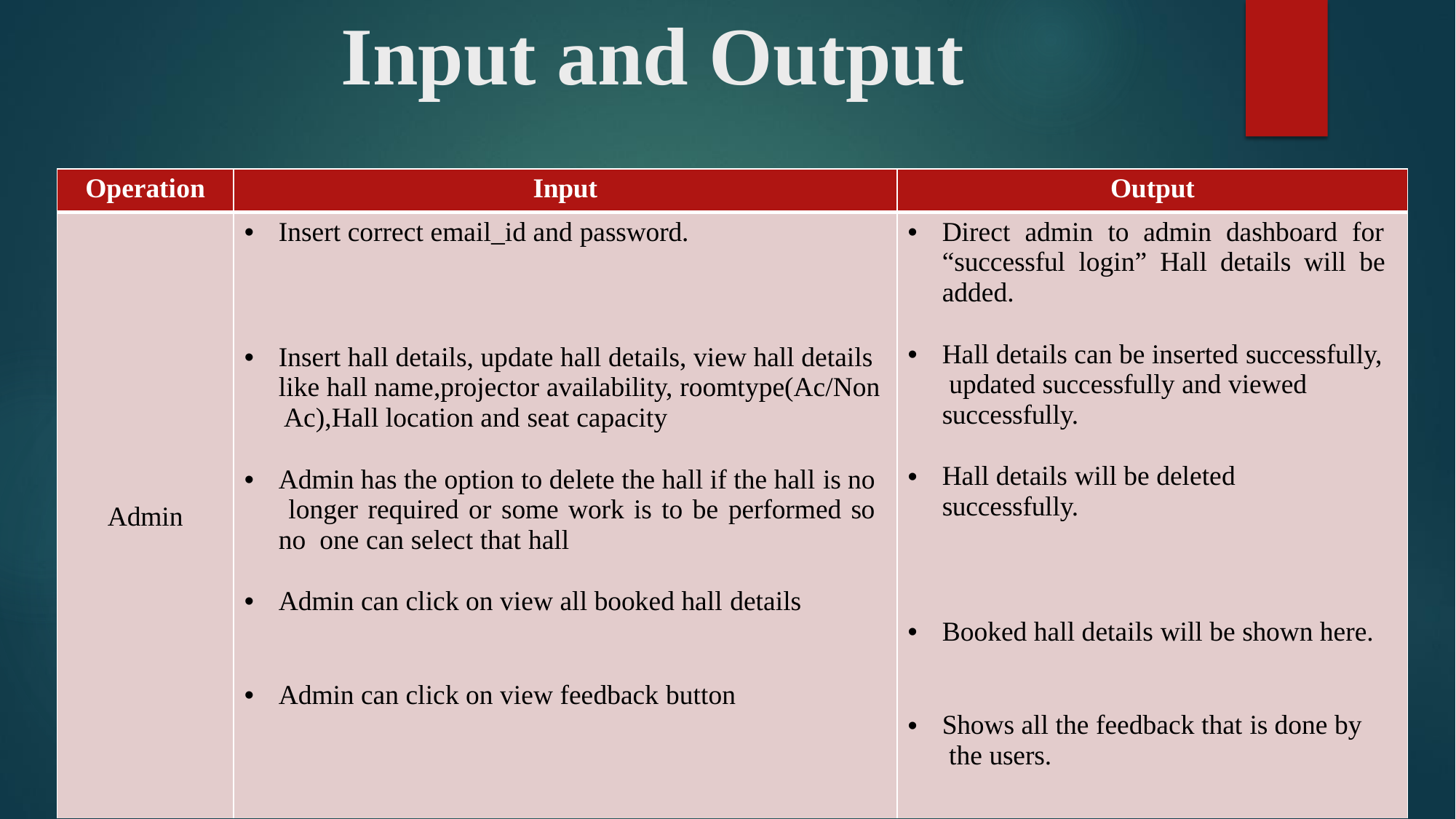

# Input and Output
| Operation | Input | Output |
| --- | --- | --- |
| Admin | Insert correct email\_id and password. Insert hall details, update hall details, view hall details like hall name,projector availability, roomtype(Ac/Non Ac),Hall location and seat capacity Admin has the option to delete the hall if the hall is no longer required or some work is to be performed so no one can select that hall Admin can click on view all booked hall details Admin can click on view feedback button | Direct admin to admin dashboard for “successful login” Hall details will be added. Hall details can be inserted successfully, updated successfully and viewed successfully. Hall details will be deleted successfully. Booked hall details will be shown here. Shows all the feedback that is done by the users. |